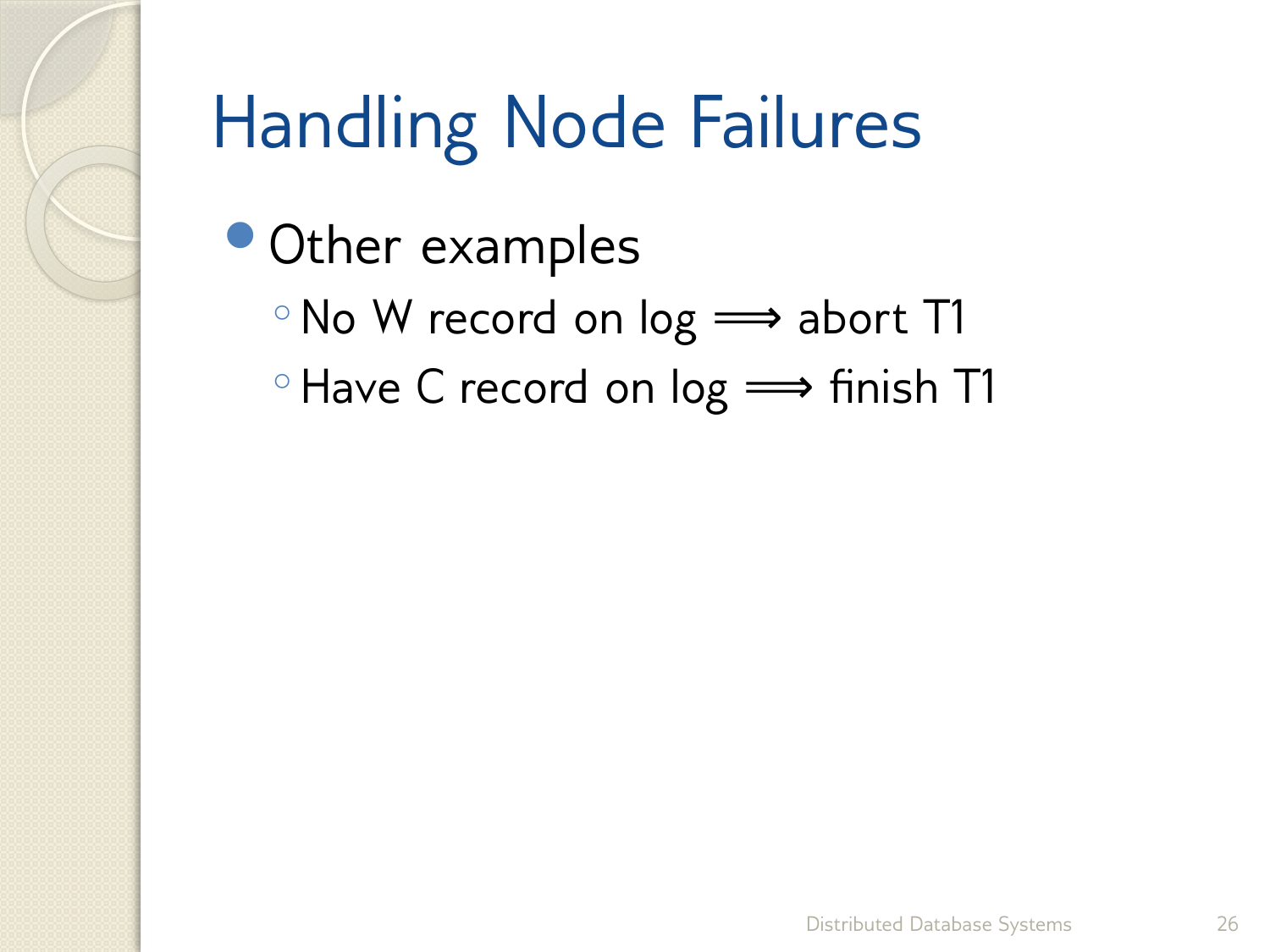

# Handling Node Failures
Other examples
No W record on log ⟹ abort T1
Have C record on log ⟹ finish T1
Distributed Database Systems
26